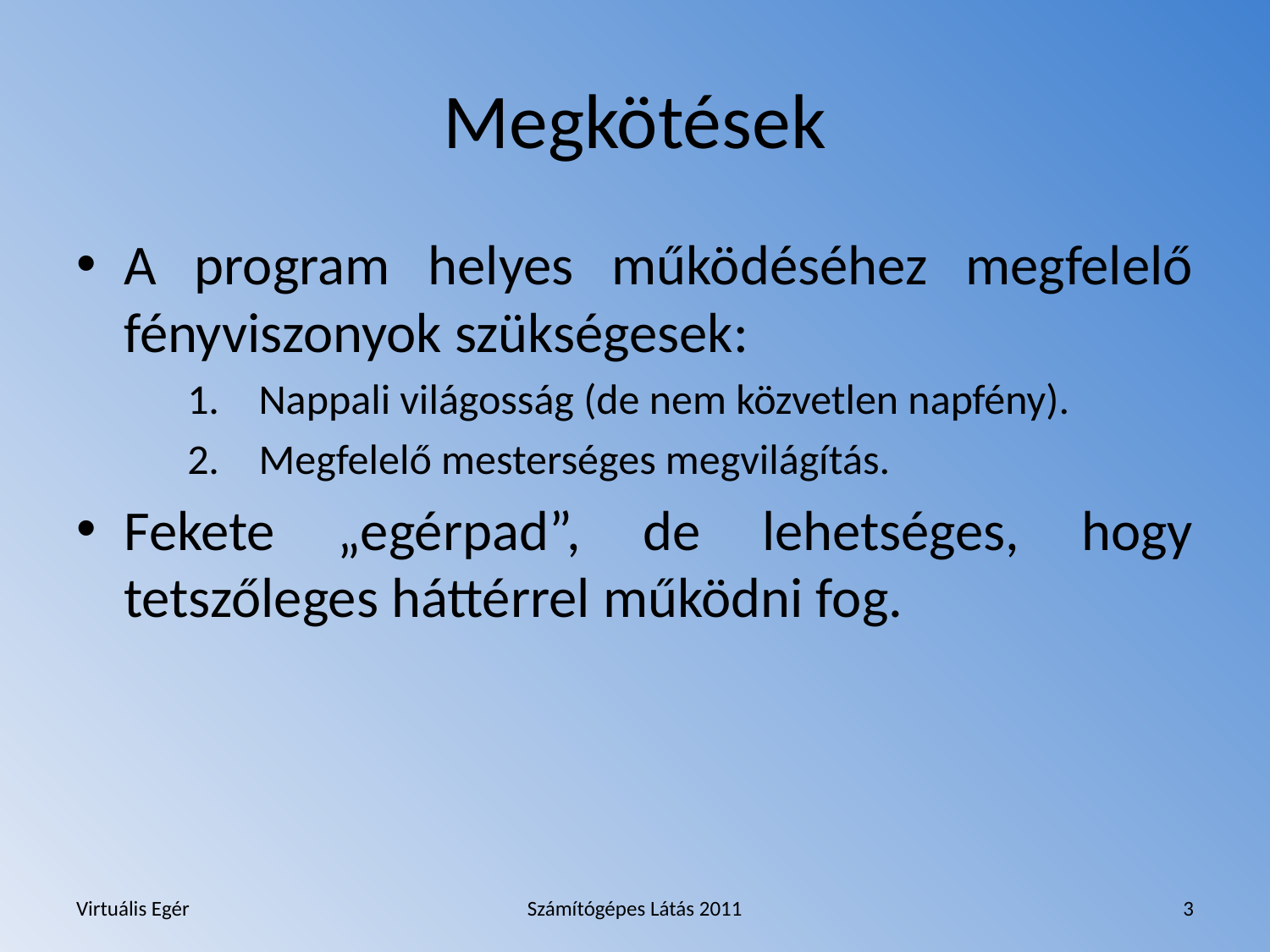

# Megkötések
A program helyes működéséhez megfelelő fényviszonyok szükségesek:
Nappali világosság (de nem közvetlen napfény).
Megfelelő mesterséges megvilágítás.
Fekete „egérpad”, de lehetséges, hogy tetszőleges háttérrel működni fog.
Virtuális Egér
Számítógépes Látás 2011
3